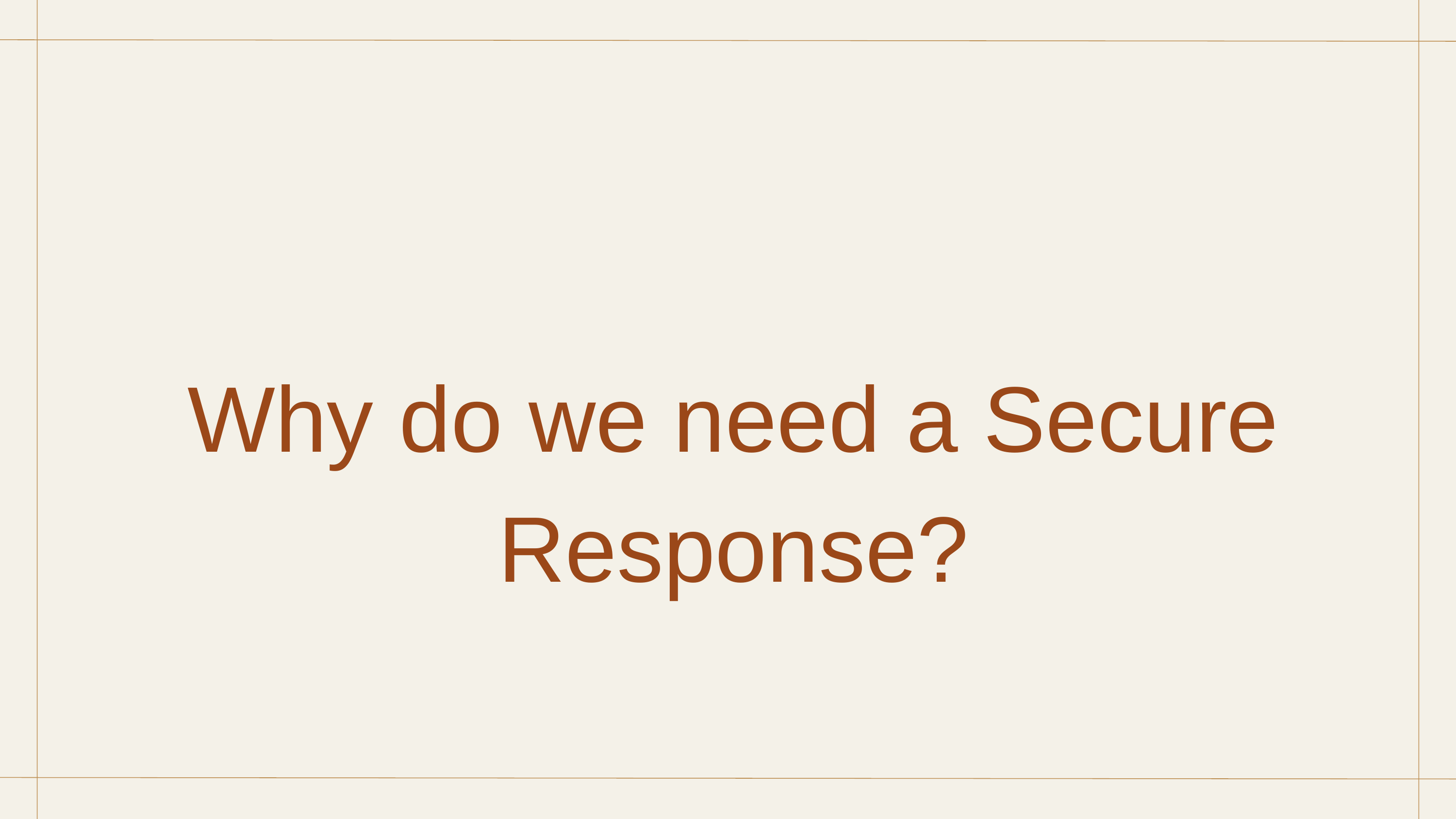

Why do we need a Secure Response?